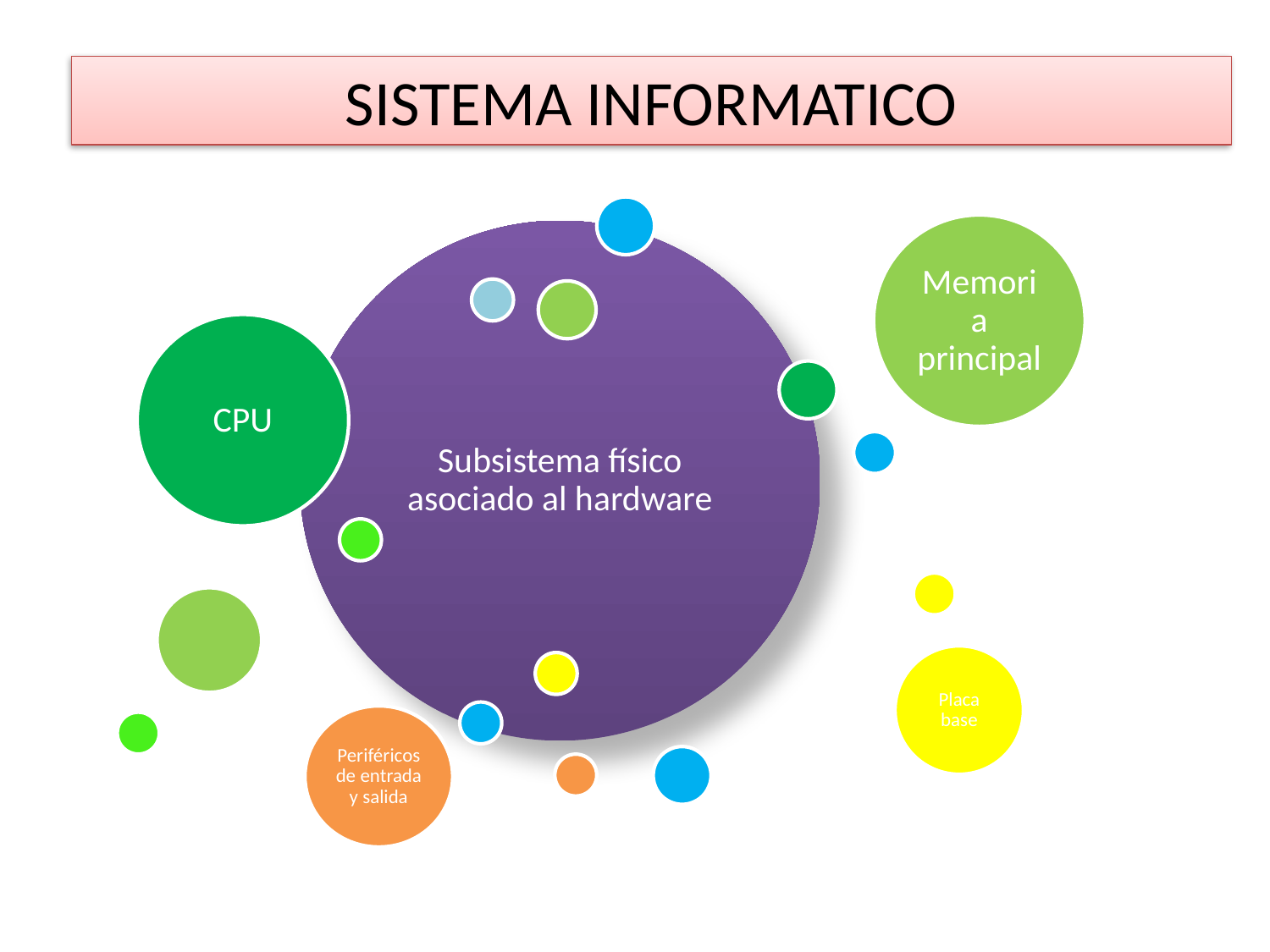

SISTEMA INFORMATICO
Subsistema físico asociado al hardware
CPU
Memoria principal
Periféricos de entrada y salida
Placa base